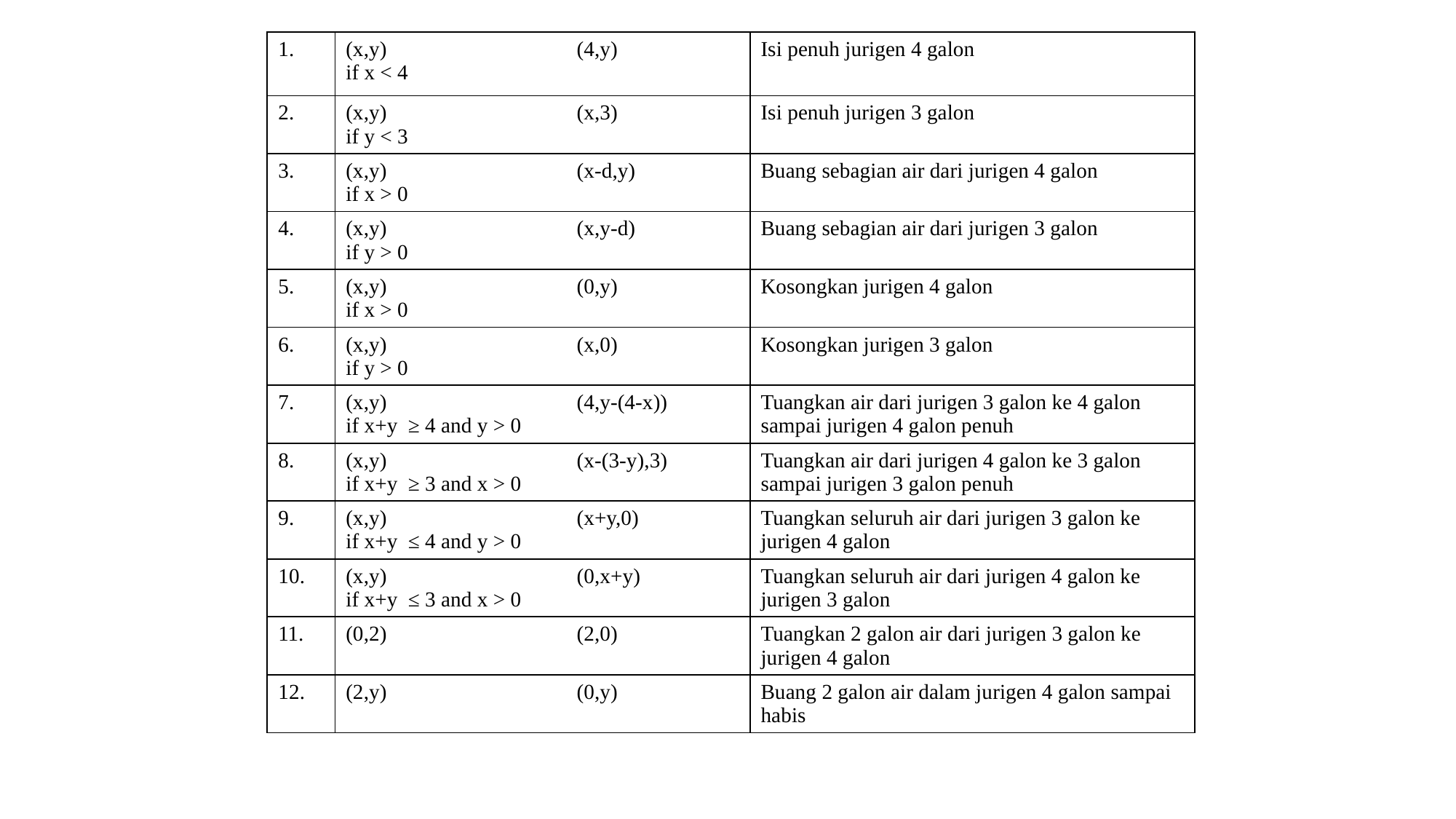

| 1. | (x,y) (4,y) if x < 4 | Isi penuh jurigen 4 galon |
| --- | --- | --- |
| 2. | (x,y) (x,3) if y < 3 | Isi penuh jurigen 3 galon |
| 3. | (x,y) (x-d,y) if x > 0 | Buang sebagian air dari jurigen 4 galon |
| 4. | (x,y) (x,y-d) if y > 0 | Buang sebagian air dari jurigen 3 galon |
| 5. | (x,y) (0,y) if x > 0 | Kosongkan jurigen 4 galon |
| 6. | (x,y) (x,0) if y > 0 | Kosongkan jurigen 3 galon |
| 7. | (x,y) (4,y-(4-x)) if x+y ≥ 4 and y > 0 | Tuangkan air dari jurigen 3 galon ke 4 galon sampai jurigen 4 galon penuh |
| 8. | (x,y) (x-(3-y),3) if x+y ≥ 3 and x > 0 | Tuangkan air dari jurigen 4 galon ke 3 galon sampai jurigen 3 galon penuh |
| 9. | (x,y) (x+y,0) if x+y ≤ 4 and y > 0 | Tuangkan seluruh air dari jurigen 3 galon ke jurigen 4 galon |
| 10. | (x,y) (0,x+y) if x+y ≤ 3 and x > 0 | Tuangkan seluruh air dari jurigen 4 galon ke jurigen 3 galon |
| 11. | (0,2) (2,0) | Tuangkan 2 galon air dari jurigen 3 galon ke jurigen 4 galon |
| 12. | (2,y) (0,y) | Buang 2 galon air dalam jurigen 4 galon sampai habis |